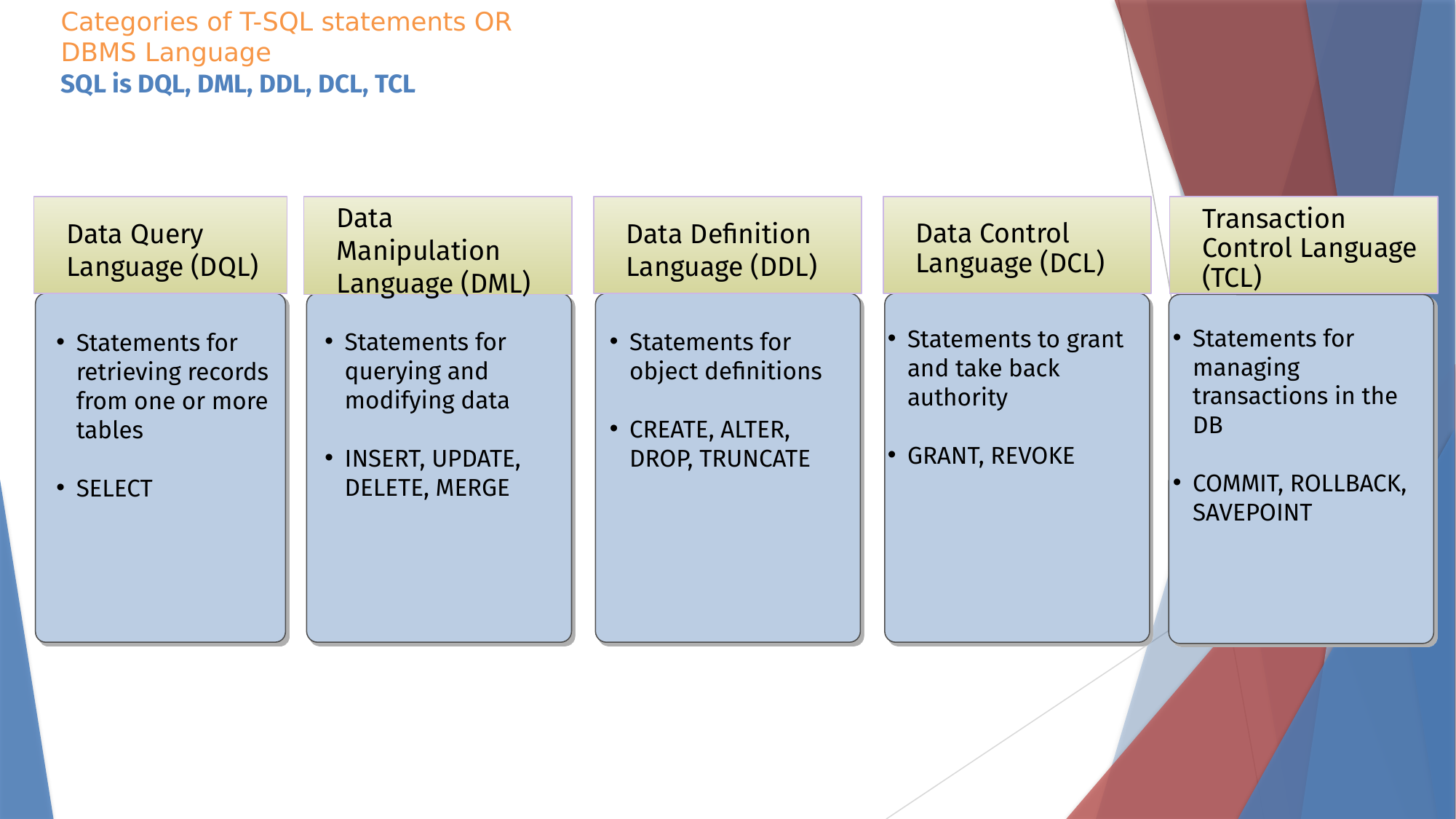

Categories of T-SQL statements OR
DBMS Language
SQL is DQL, DML, DDL, DCL, TCL
Data Manipulation Language (DML)
Data Control Language (DCL)
Data Query Language (DQL)
Data Definition Language (DDL)
Transaction Control Language (TCL)

Statements for managing transactions in the DB
COMMIT, ROLLBACK, SAVEPOINT

Statements to grant and take back authority
GRANT, REVOKE

Statements for querying and modifying data
INSERT, UPDATE, DELETE, MERGE

Statements for object definitions
CREATE, ALTER, DROP, TRUNCATE

Statements for retrieving records from one or more tables
SELECT